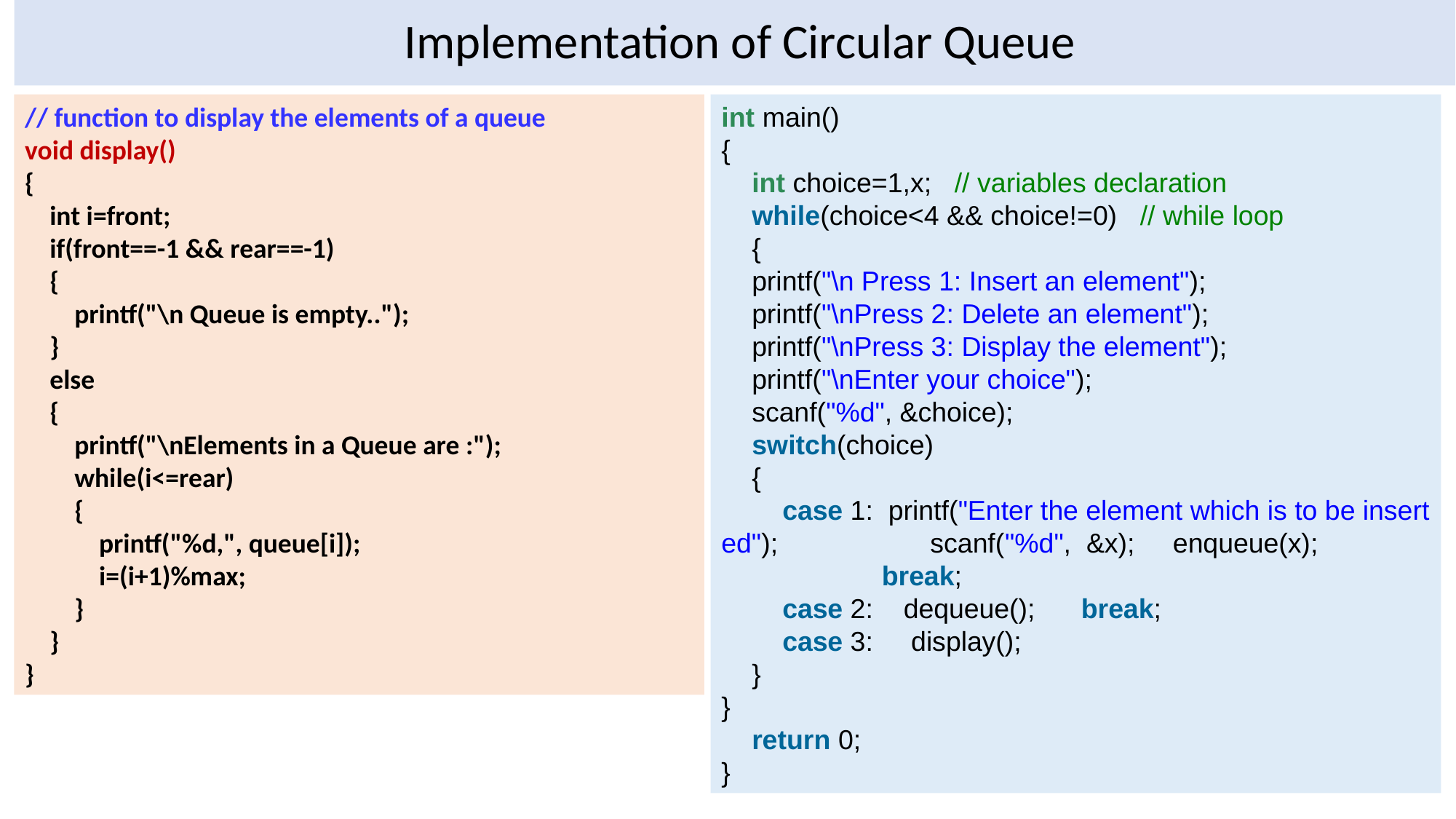

# Implementation of Circular Queue
// function to display the elements of a queue
void display()
{
    int i=front;
    if(front==-1 && rear==-1)
    {
        printf("\n Queue is empty..");
    }
    else
    {
        printf("\nElements in a Queue are :");
        while(i<=rear)
        {
            printf("%d,", queue[i]);
            i=(i+1)%max;
        }
    }
}
int main()
{
    int choice=1,x;   // variables declaration
    while(choice<4 && choice!=0)   // while loop
    {
    printf("\n Press 1: Insert an element");
    printf("\nPress 2: Delete an element");
    printf("\nPress 3: Display the element");
    printf("\nEnter your choice");
    scanf("%d", &choice);
    switch(choice)
    {
        case 1:  printf("Enter the element which is to be inserted");                    scanf("%d",  &x);     enqueue(x);
                     break;
        case 2:    dequeue();      break;
        case 3:     display();
    }
}
    return 0;
}